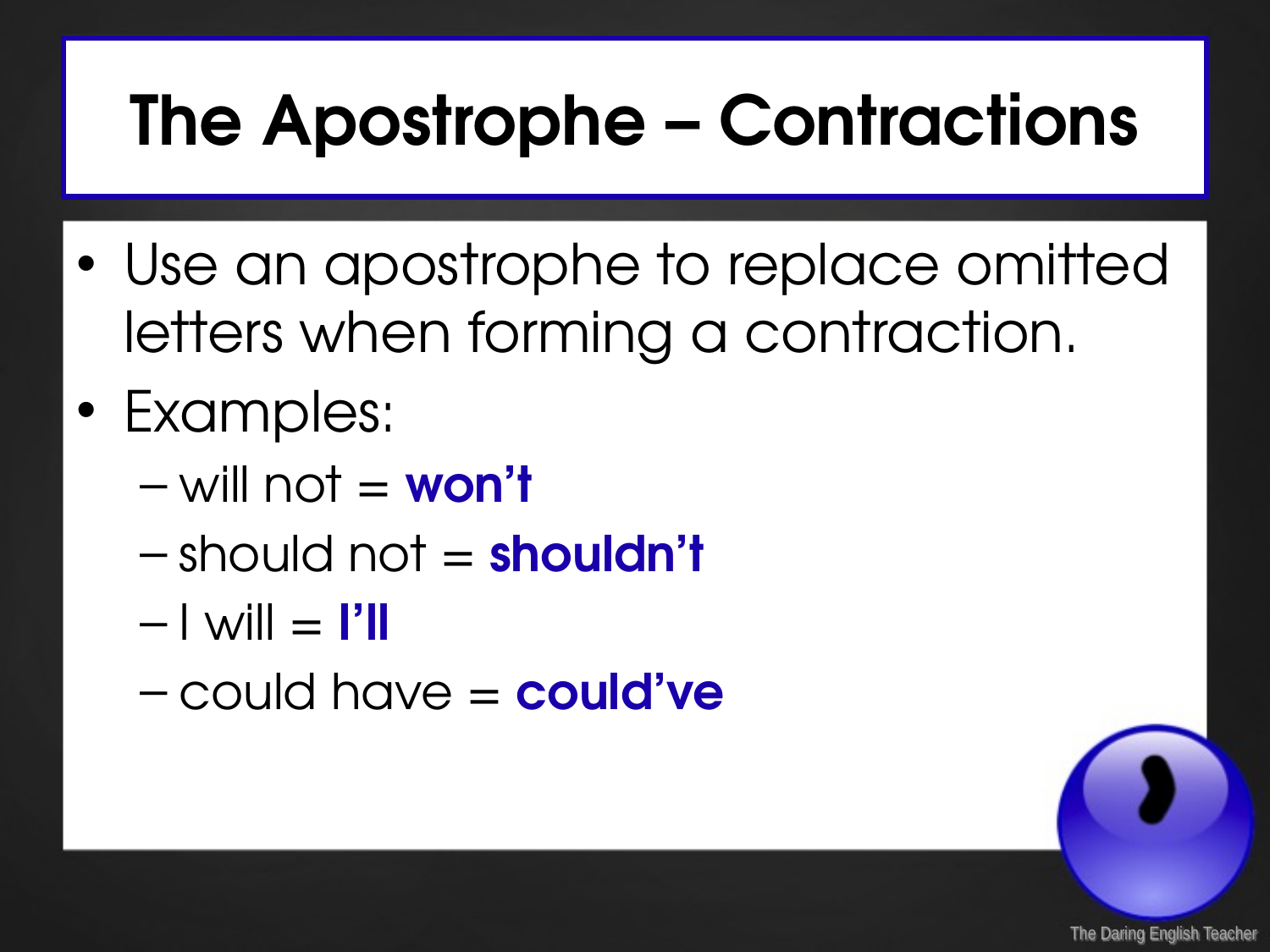

# The Apostrophe – Contractions
Use an apostrophe to replace omitted letters when forming a contraction.
Examples:
will not = won’t
should not = shouldn’t
I will = I’ll
could have = could’ve